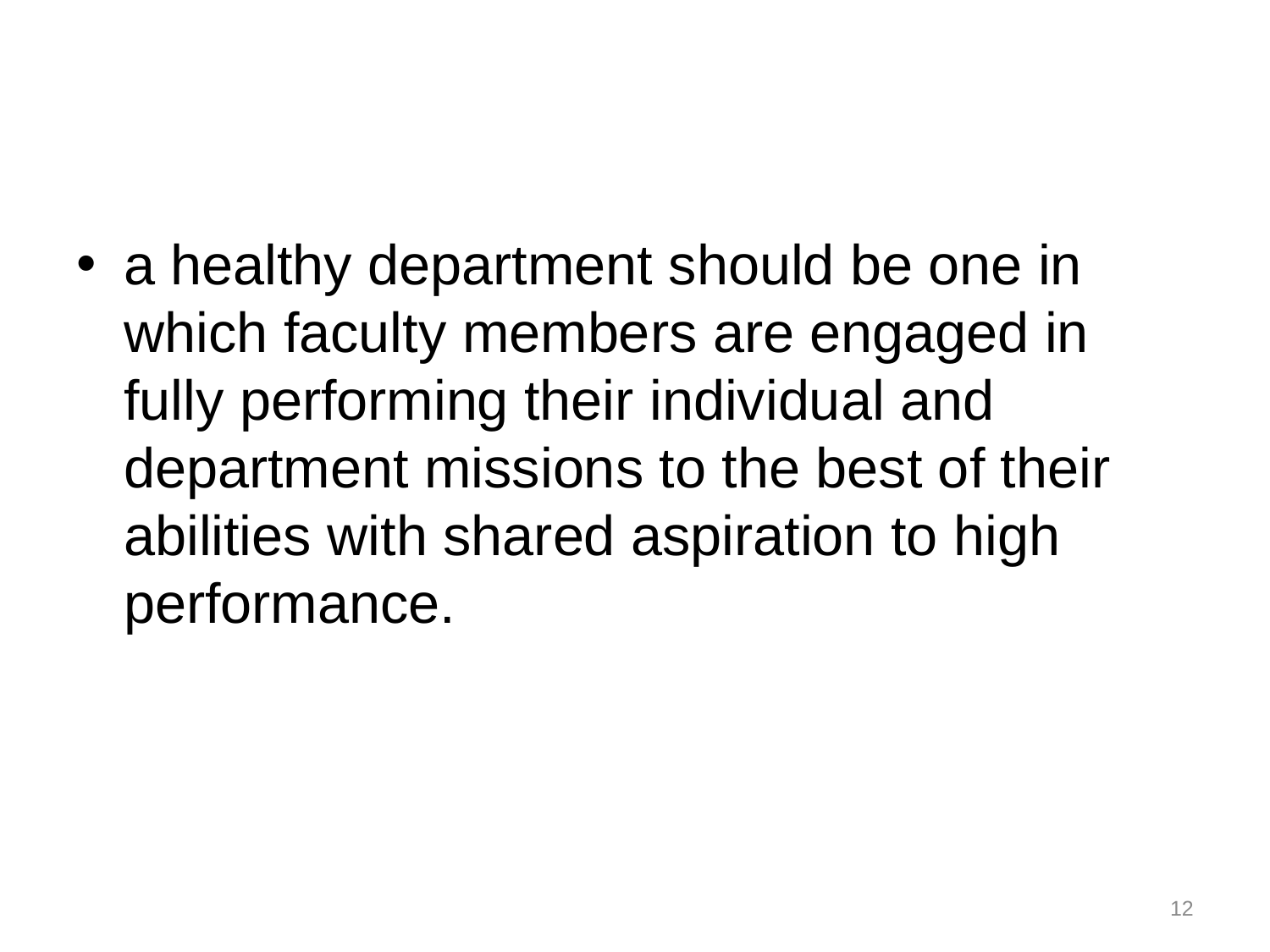

#
a healthy department should be one in which faculty members are engaged in fully performing their individual and department missions to the best of their abilities with shared aspiration to high performance.

12